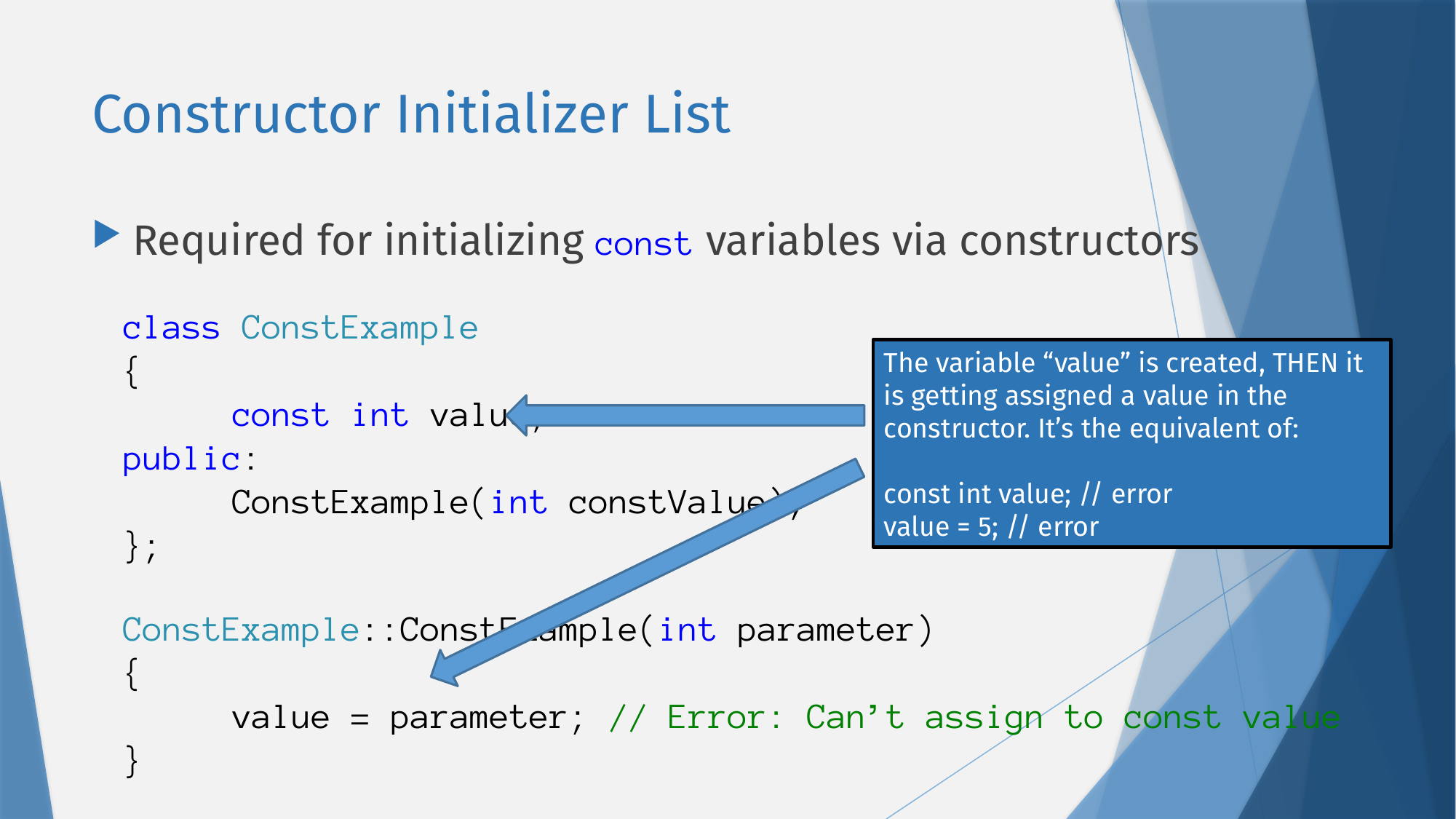

# Constructor Initializer List
Required for initializing const variables via constructors
class ConstExample
{
	const int value;
public:
	ConstExample(int constValue);
};

The variable “value” is created, THEN it is getting assigned a value in the constructor. It’s the equivalent of:
const int value; // error
value = 5; // error

ConstExample::ConstExample(int parameter)
{
	value = parameter; // Error: Can’t assign to const value
}